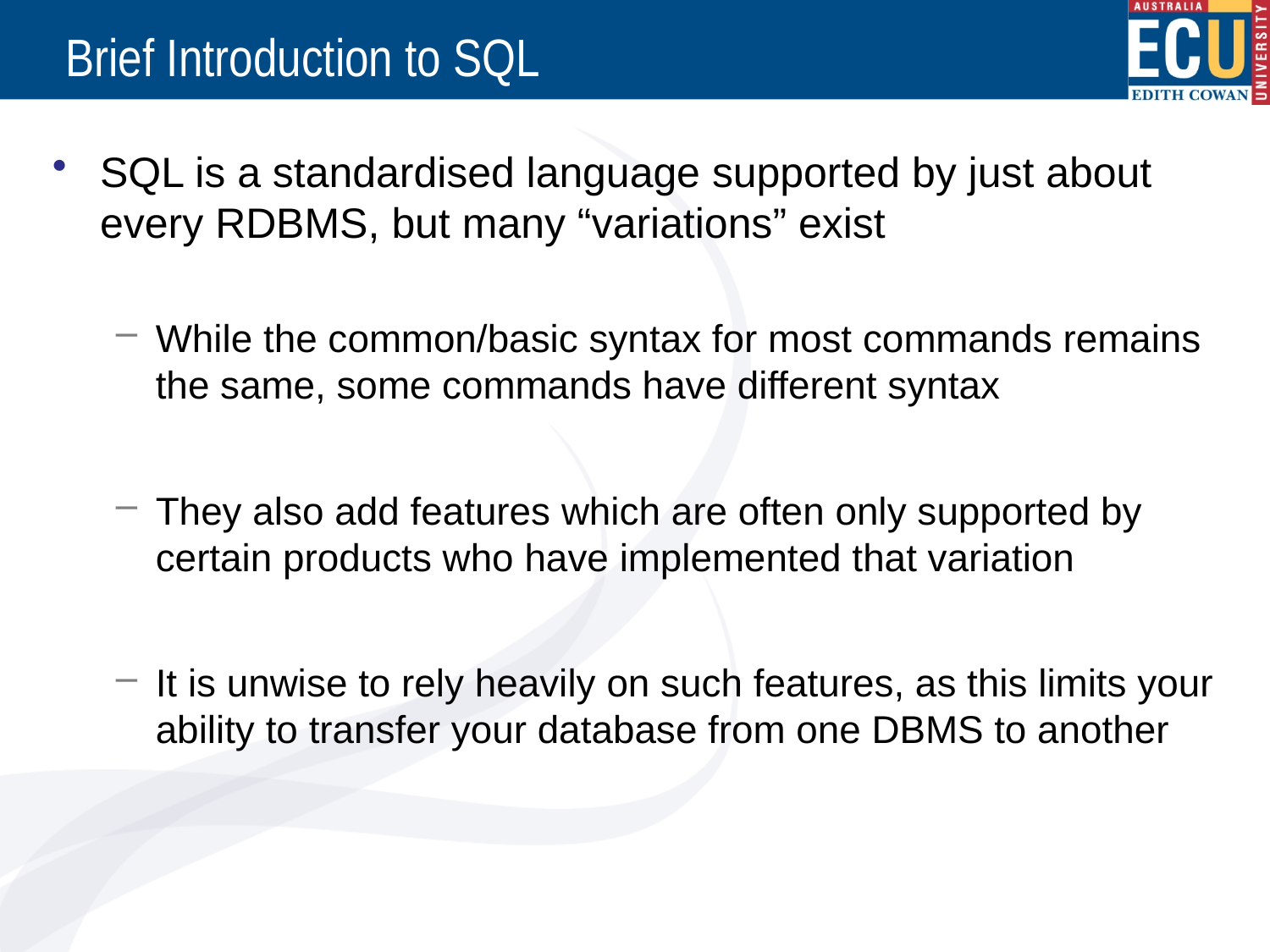

# Brief Introduction to SQL
SQL is a standardised language supported by just about every RDBMS, but many “variations” exist

While the common/basic syntax for most commands remains the same, some commands have different syntax

They also add features which are often only supported by certain products who have implemented that variation

It is unwise to rely heavily on such features, as this limits your ability to transfer your database from one DBMS to another